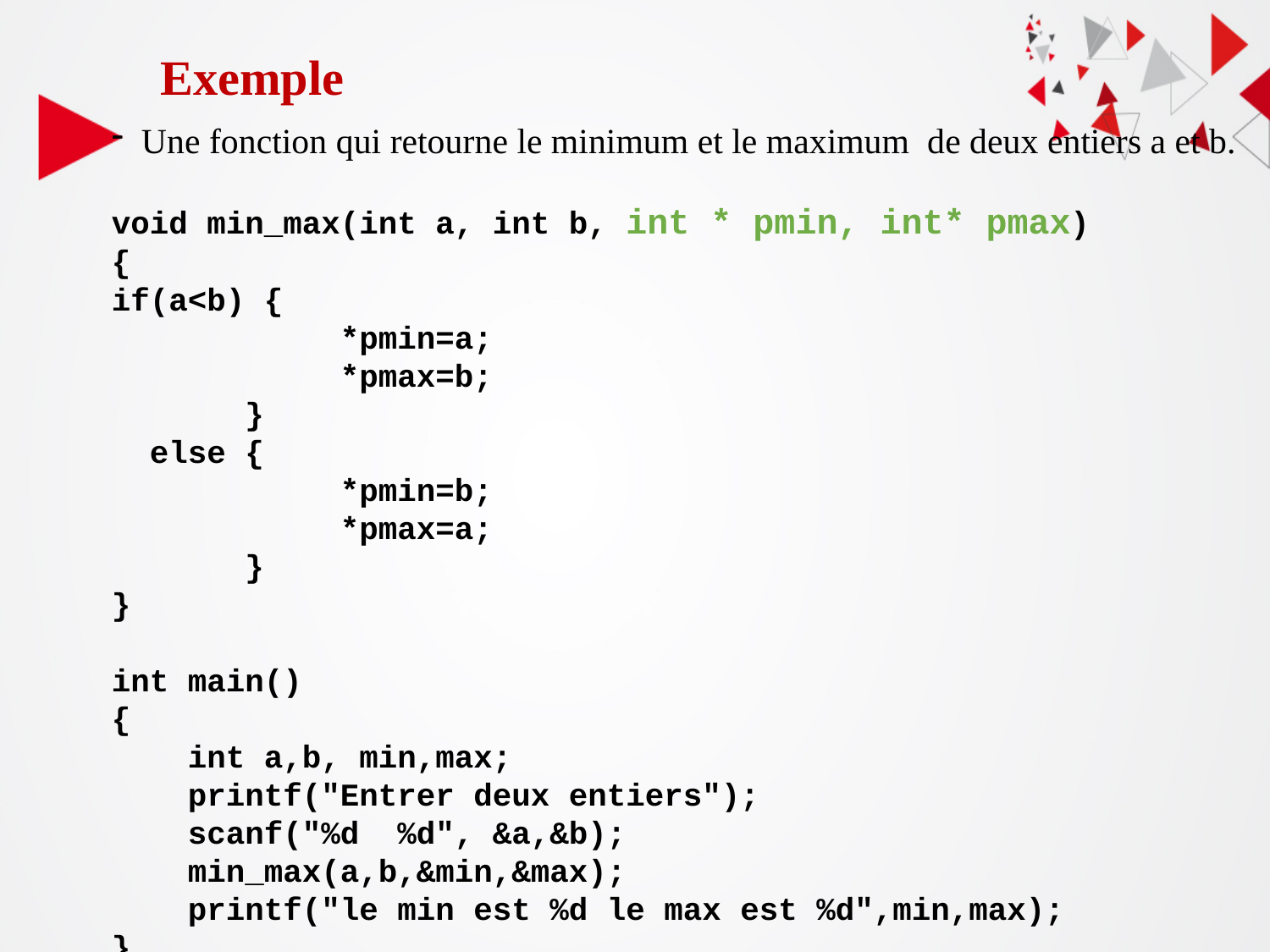

Exemple
  Une fonction qui retourne le minimum et le maximum  de deux entiers a et b.

void min_max(int a, int b, int * pmin, int* pmax)
{
if(a<b) {
            *pmin=a;
            *pmax=b;
       }
  else {
            *pmin=b;
            *pmax=a;
       }
}

int main()
{
    int a,b, min,max;
    printf("Entrer deux entiers");
    scanf("%d  %d", &a,&b);
    min_max(a,b,&min,&max);
    printf("le min est %d le max est %d",min,max);
}

Pour retourner plusieurs résultats, la fonction n’a qu’à prendre l’adresse
des variables ou stocker les résultats

32